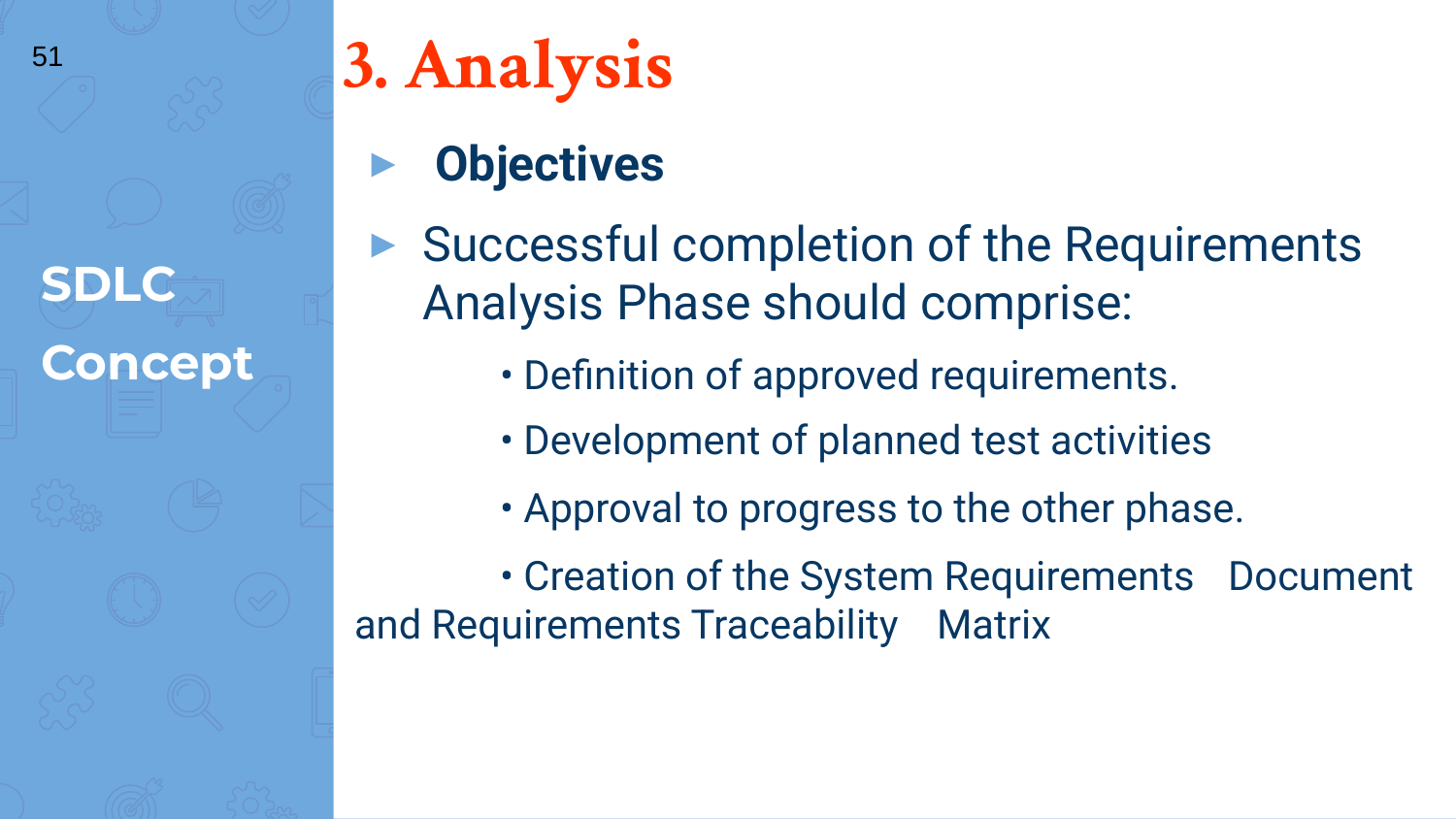

# 3. Analysis
51
 Objectives

Successful completion of the Requirements Analysis Phase should comprise:

	• Definition of approved requirements.

	• Development of planned test activities

	• Approval to progress to the other phase.

	• Creation of the System Requirements 	Document and Requirements Traceability 	Matrix
SDLC
Concept